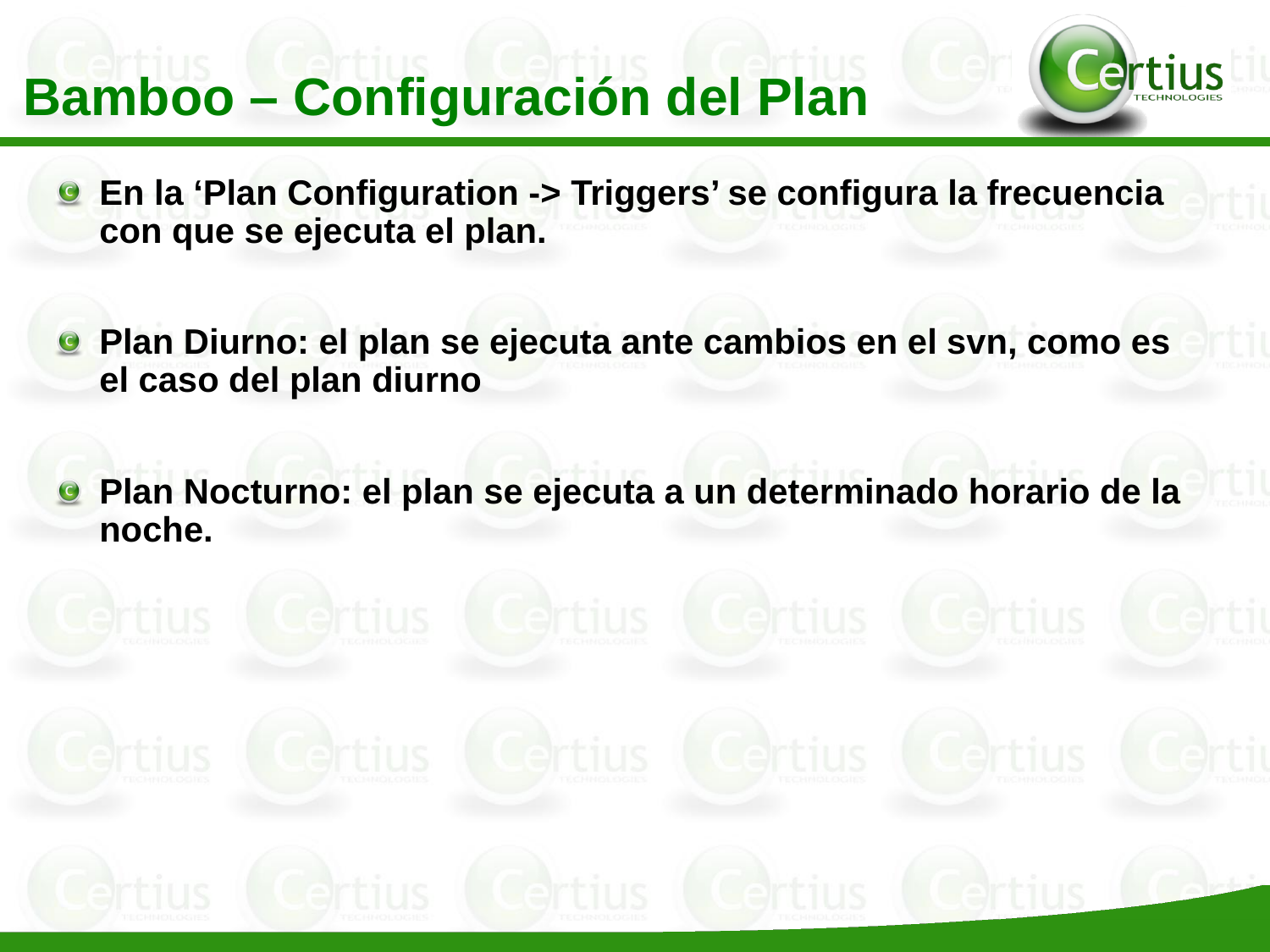

Bamboo – Configuración del Plan
En la ‘Plan Configuration -> Triggers’ se configura la frecuencia con que se ejecuta el plan.

Plan Diurno: el plan se ejecuta ante cambios en el svn, como es el caso del plan diurno

Plan Nocturno: el plan se ejecuta a un determinado horario de la noche.